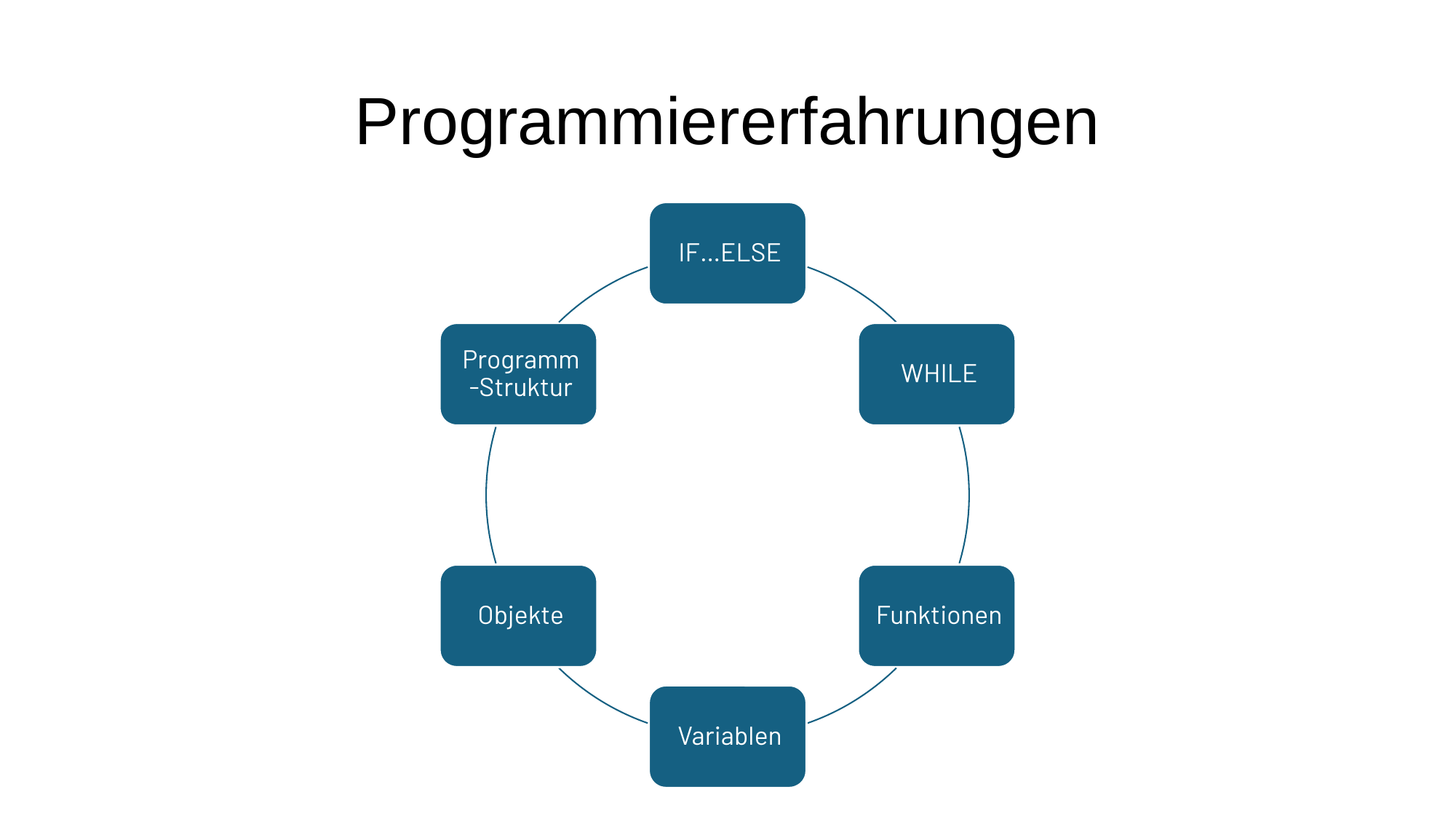

# Programmiererfahrungen
IF…ELSE
WHILE
Funktionen
Variablen
Objekte
Programm-Struktur